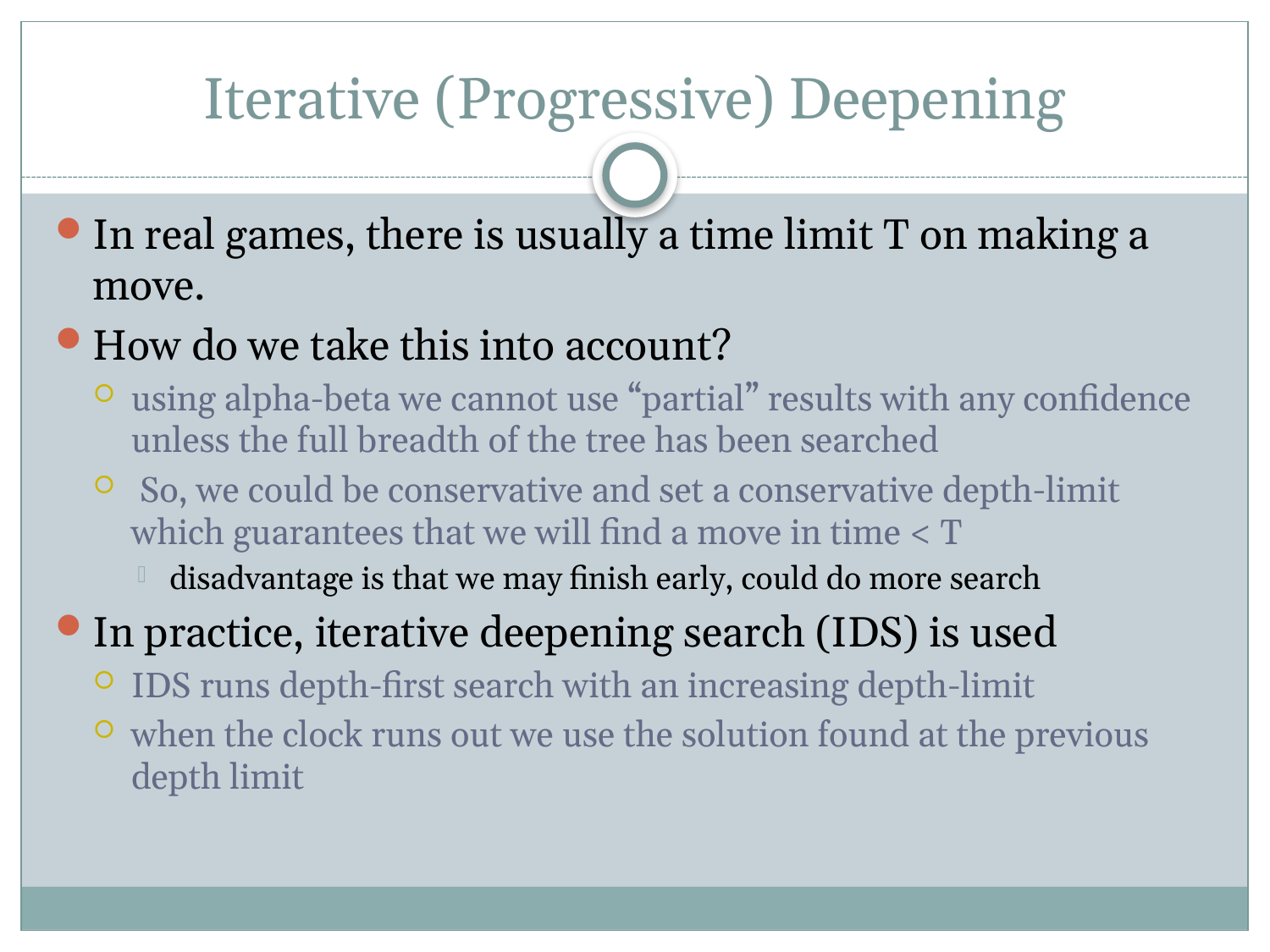

# Iterative (Progressive) Deepening
In real games, there is usually a time limit T on making a move.
How do we take this into account?
using alpha-beta we cannot use “partial” results with any confidence unless the full breadth of the tree has been searched
 So, we could be conservative and set a conservative depth-limit which guarantees that we will find a move in time < T
disadvantage is that we may finish early, could do more search
In practice, iterative deepening search (IDS) is used
IDS runs depth-first search with an increasing depth-limit
when the clock runs out we use the solution found at the previous depth limit